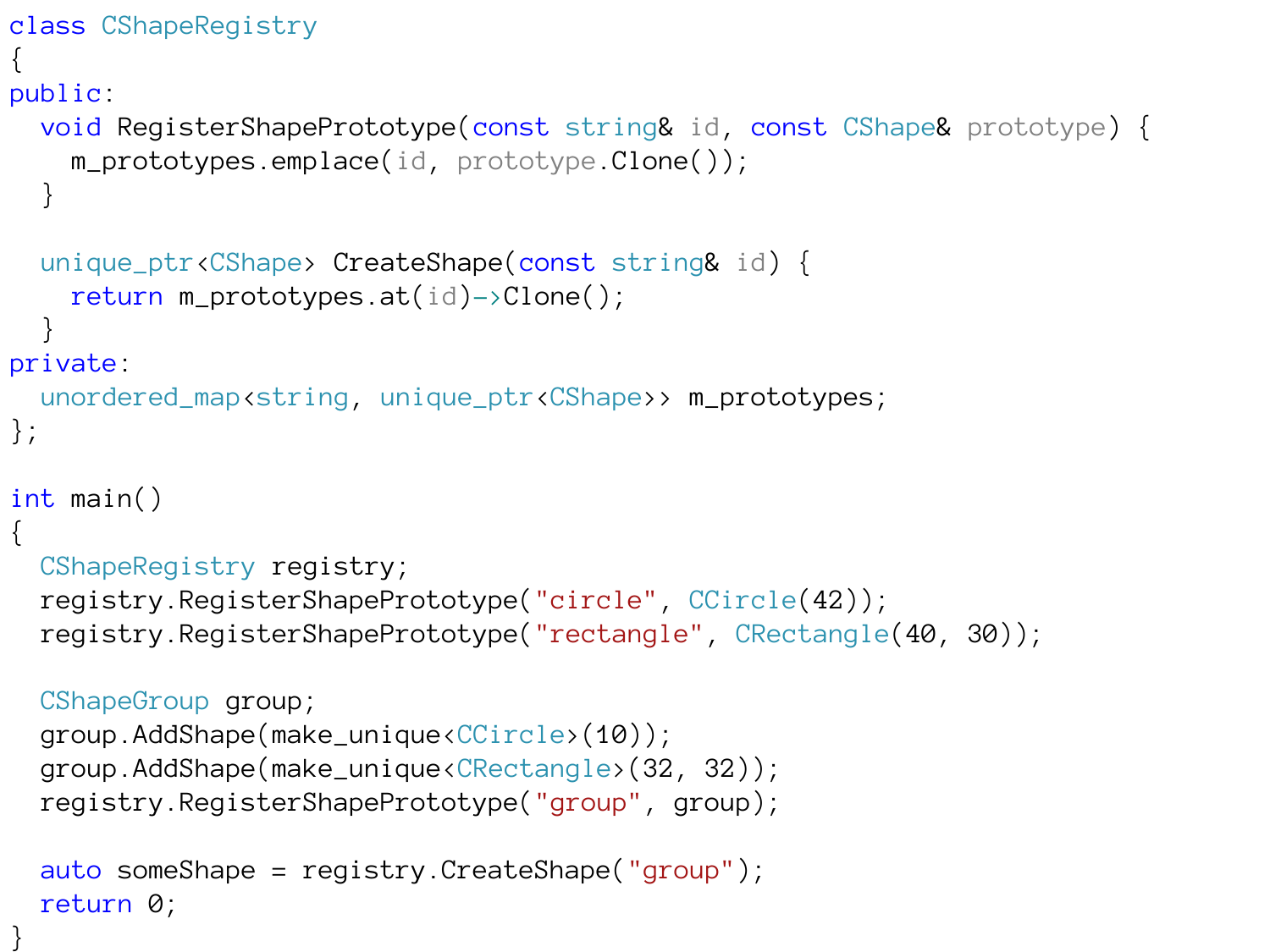

class CShapeRegistry
{
public:
  void RegisterShapePrototype(const string& id, const CShape& prototype) {
    m_prototypes.emplace(id, prototype.Clone());
  }

  unique_ptr<CShape> CreateShape(const string& id) {
    return m_prototypes.at(id)->Clone();
  }
private:
  unordered_map<string, unique_ptr<CShape>> m_prototypes;
};

int main()
{
  CShapeRegistry registry;
  registry.RegisterShapePrototype("circle", CCircle(42));
  registry.RegisterShapePrototype("rectangle", CRectangle(40, 30));

  CShapeGroup group;
  group.AddShape(make_unique<CCircle>(10));
  group.AddShape(make_unique<CRectangle>(32, 32));
  registry.RegisterShapePrototype("group", group);

  auto someShape = registry.CreateShape("group");
  return 0;
}